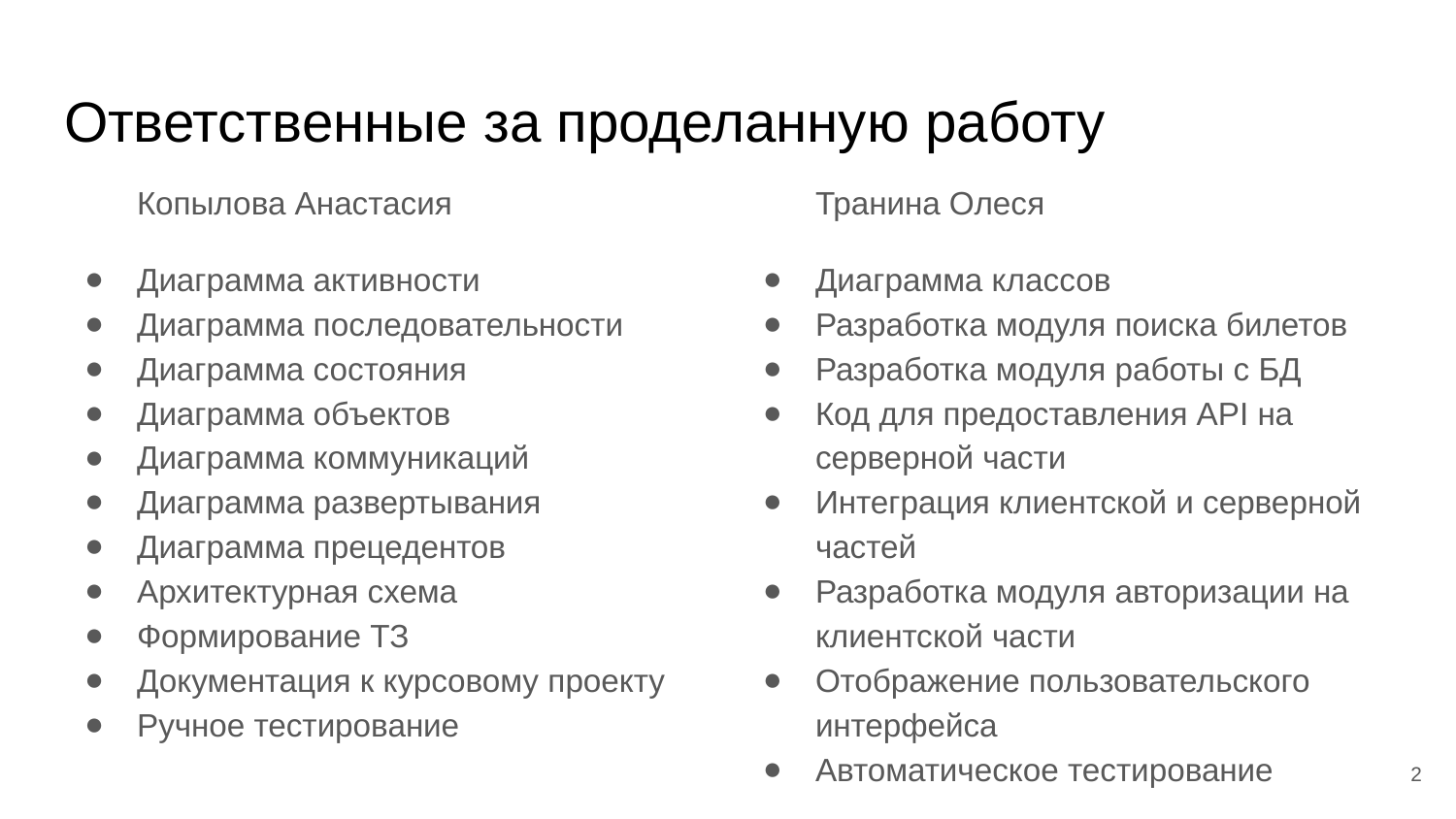

# Ответственные за проделанную работу
Копылова Анастасия
Диаграмма активности
Диаграмма последовательности
Диаграмма состояния
Диаграмма объектов
Диаграмма коммуникаций
Диаграмма развертывания
Диаграмма прецедентов
Архитектурная схема
Формирование ТЗ
Документация к курсовому проекту
Ручное тестирование
Транина Олеся
Диаграмма классов
Разработка модуля поиска билетов
Разработка модуля работы с БД
Код для предоставления API на серверной части
Интеграция клиентской и серверной частей
Разработка модуля авторизации на клиентской части
Отображение пользовательского интерфейса
Автоматическое тестирование
2